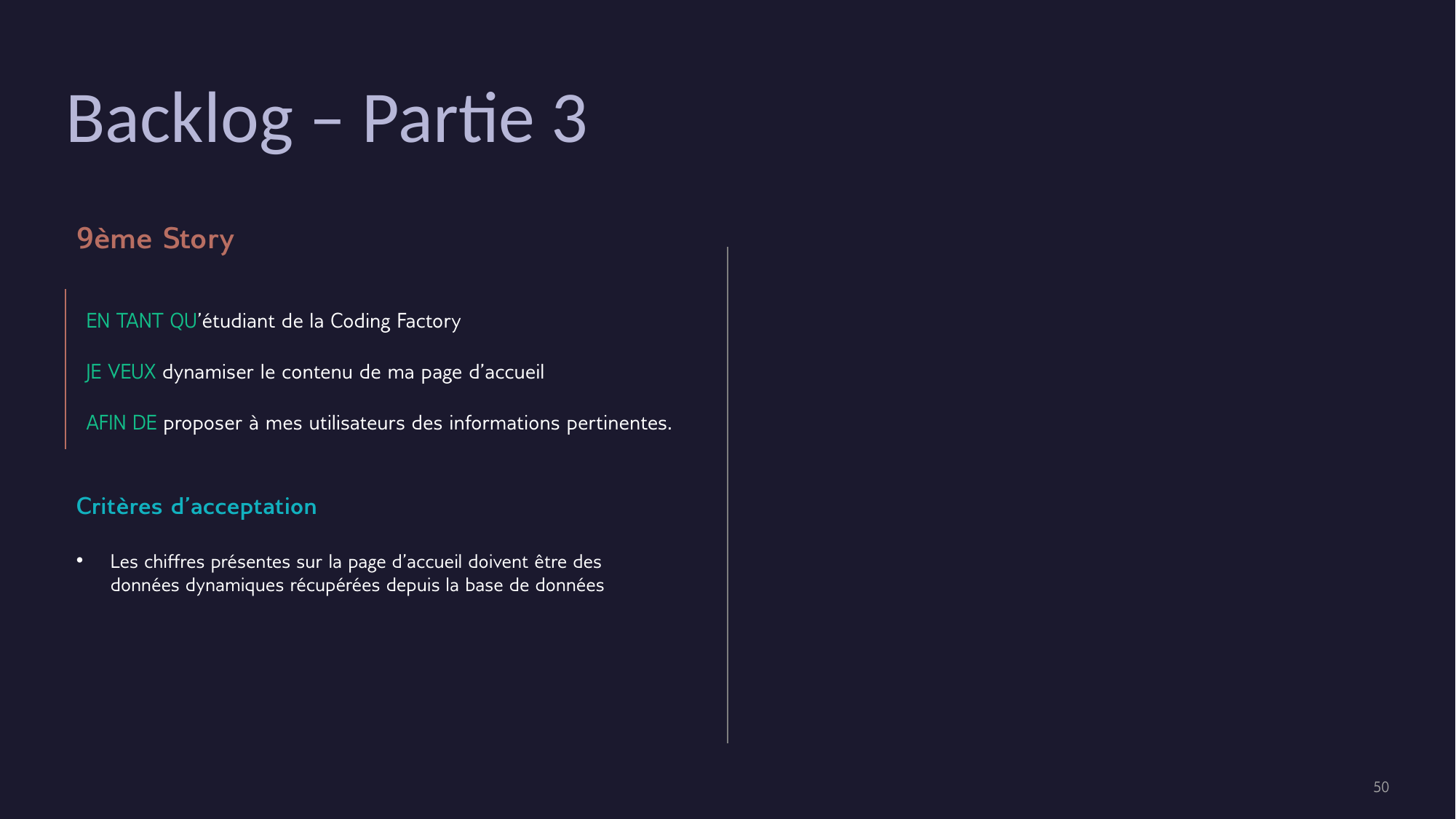

# Backlog – Partie 3
9ème Story
EN TANT QU’étudiant de la Coding Factory
JE VEUX dynamiser le contenu de ma page d’accueil
AFIN DE proposer à mes utilisateurs des informations pertinentes.
Critères d’acceptation

Les chiffres présentes sur la page d’accueil doivent être des données dynamiques récupérées depuis la base de données
50